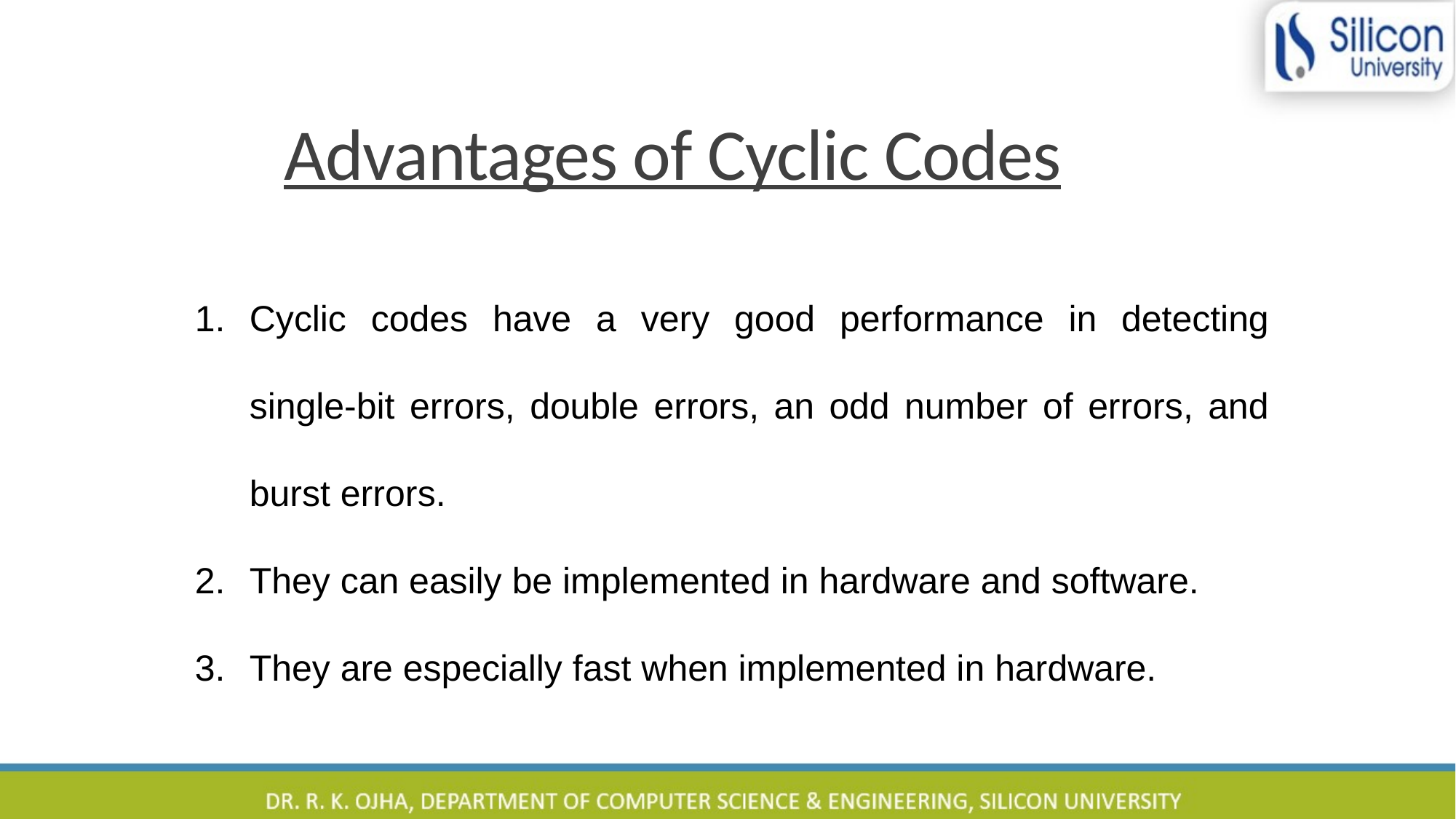

# Advantages of Cyclic Codes
Cyclic codes have a very good performance in detecting single-bit errors, double errors, an odd number of errors, and burst errors.
They can easily be implemented in hardware and software.
They are especially fast when implemented in hardware.
83